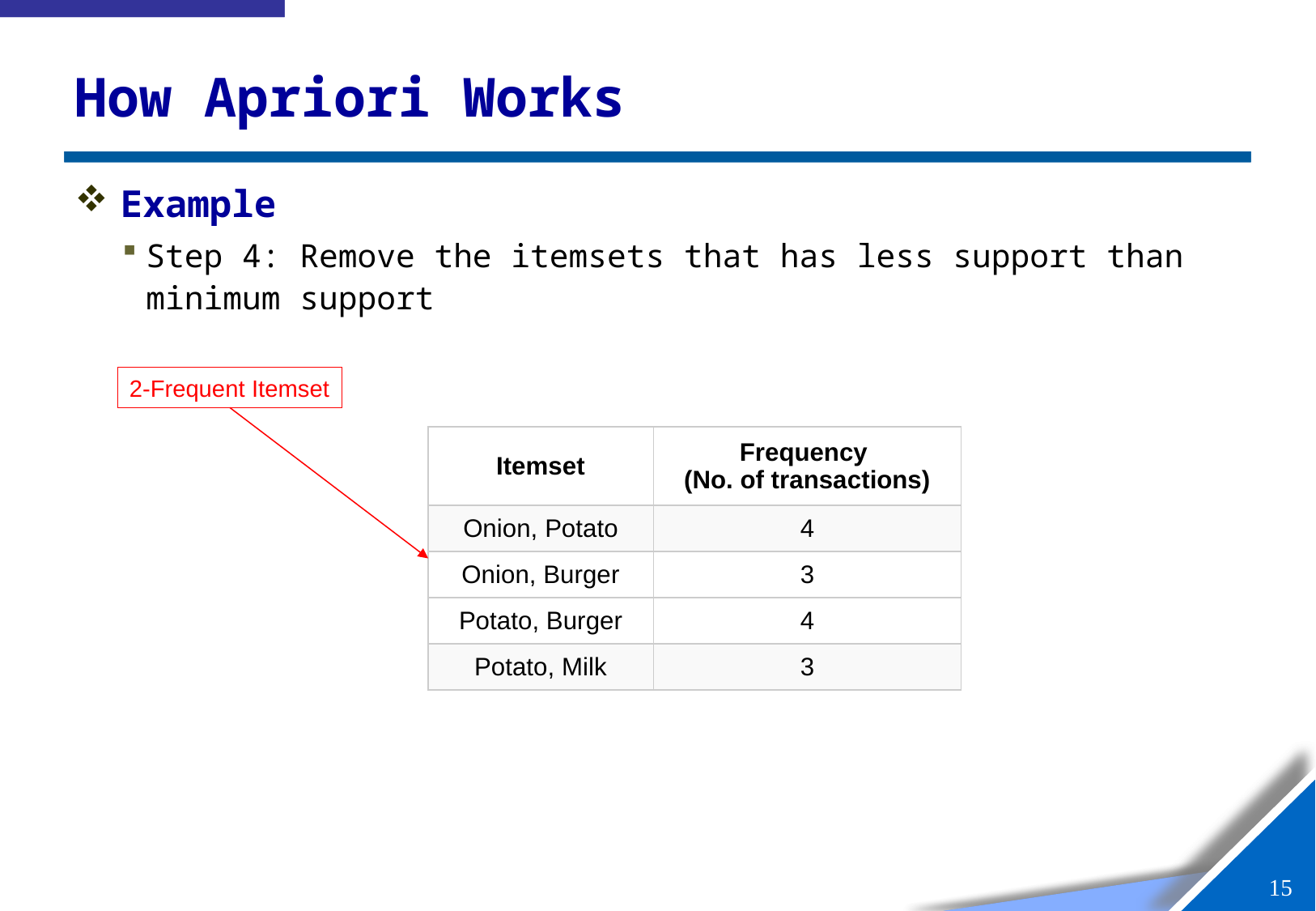

# How Apriori Works
Example
Step 4: Remove the itemsets that has less support than minimum support
2-Frequent Itemset
| Itemset | Frequency (No. of transactions) |
| --- | --- |
| Onion, Potato | 4 |
| Onion, Burger | 3 |
| Potato, Burger | 4 |
| Potato, Milk | 3 |
15